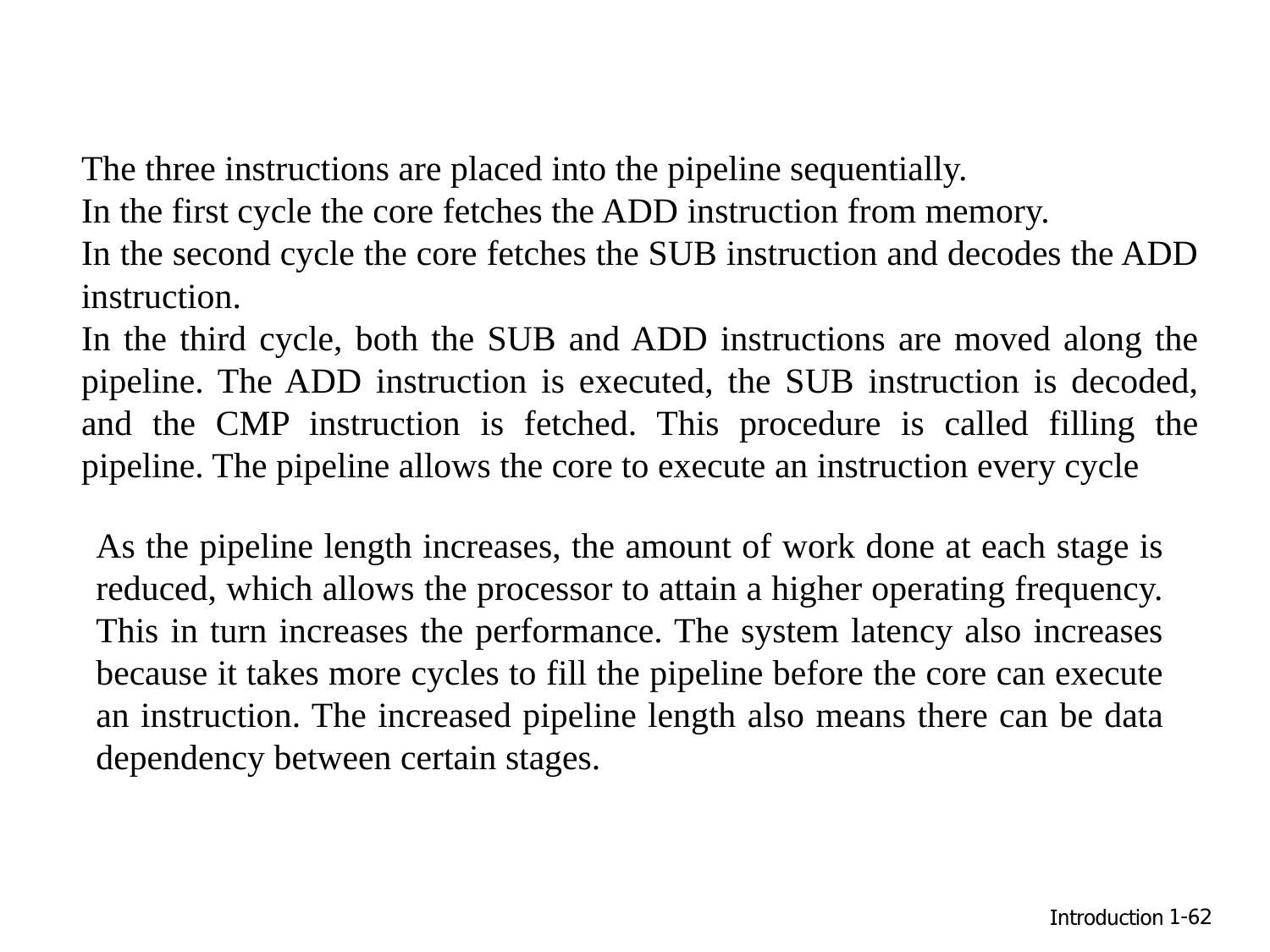

The three instructions are placed into the pipeline sequentially.
In the first cycle the core fetches the ADD instruction from memory.
In the second cycle the core fetches the SUB instruction and decodes the ADD instruction.
In the third cycle, both the SUB and ADD instructions are moved along the pipeline. The ADD instruction is executed, the SUB instruction is decoded, and the CMP instruction is fetched. This procedure is called filling the pipeline. The pipeline allows the core to execute an instruction every cycle
As the pipeline length increases, the amount of work done at each stage is reduced, which allows the processor to attain a higher operating frequency. This in turn increases the performance. The system latency also increases because it takes more cycles to fill the pipeline before the core can execute an instruction. The increased pipeline length also means there can be data dependency between certain stages.
1-62
Introduction